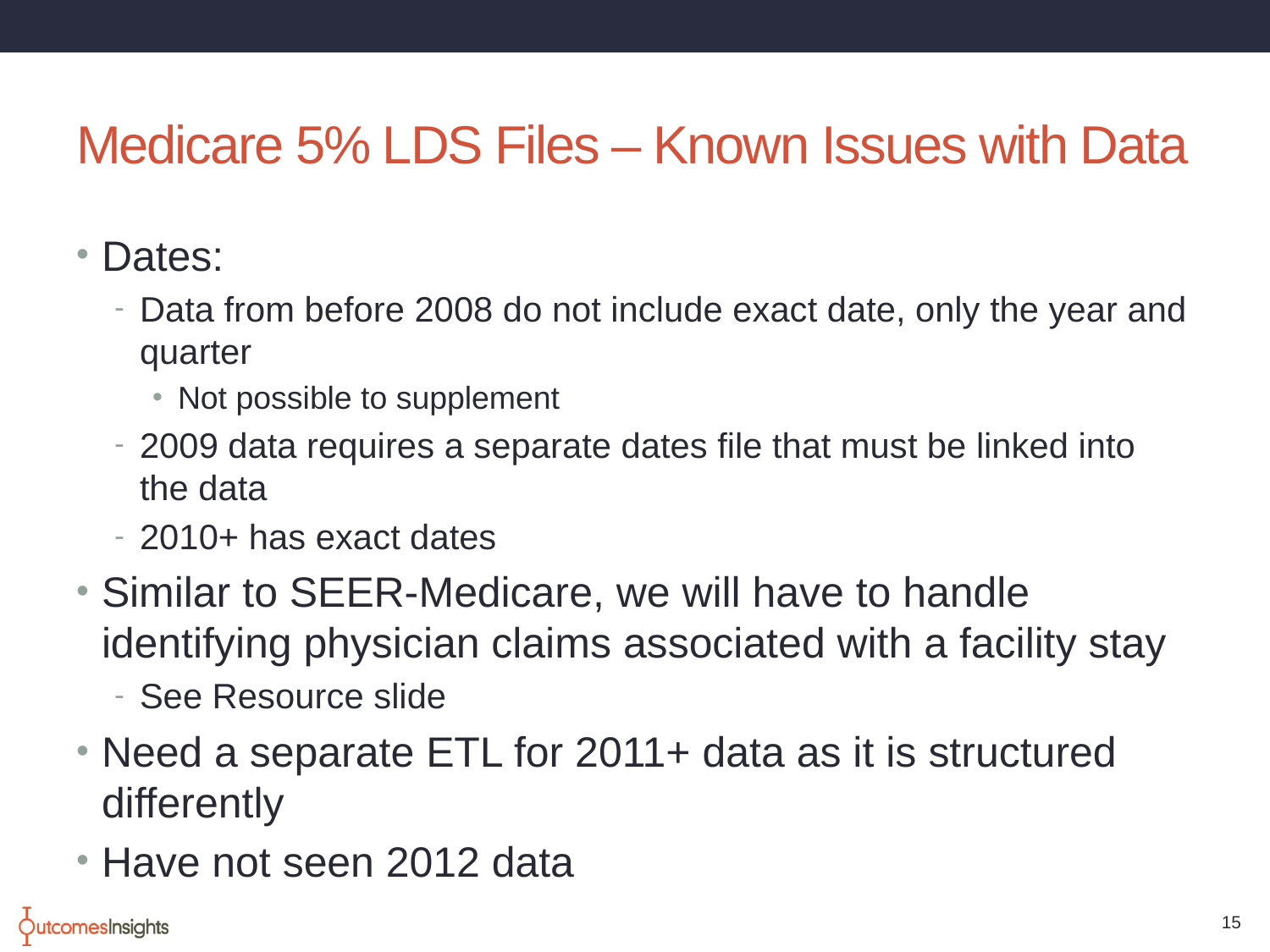

# Medicare 5% LDS Files – Known Issues with Data
Dates:
Data from before 2008 do not include exact date, only the year and quarter
Not possible to supplement
2009 data requires a separate dates file that must be linked into the data
2010+ has exact dates
Similar to SEER-Medicare, we will have to handle identifying physician claims associated with a facility stay
See Resource slide
Need a separate ETL for 2011+ data as it is structured differently
Have not seen 2012 data